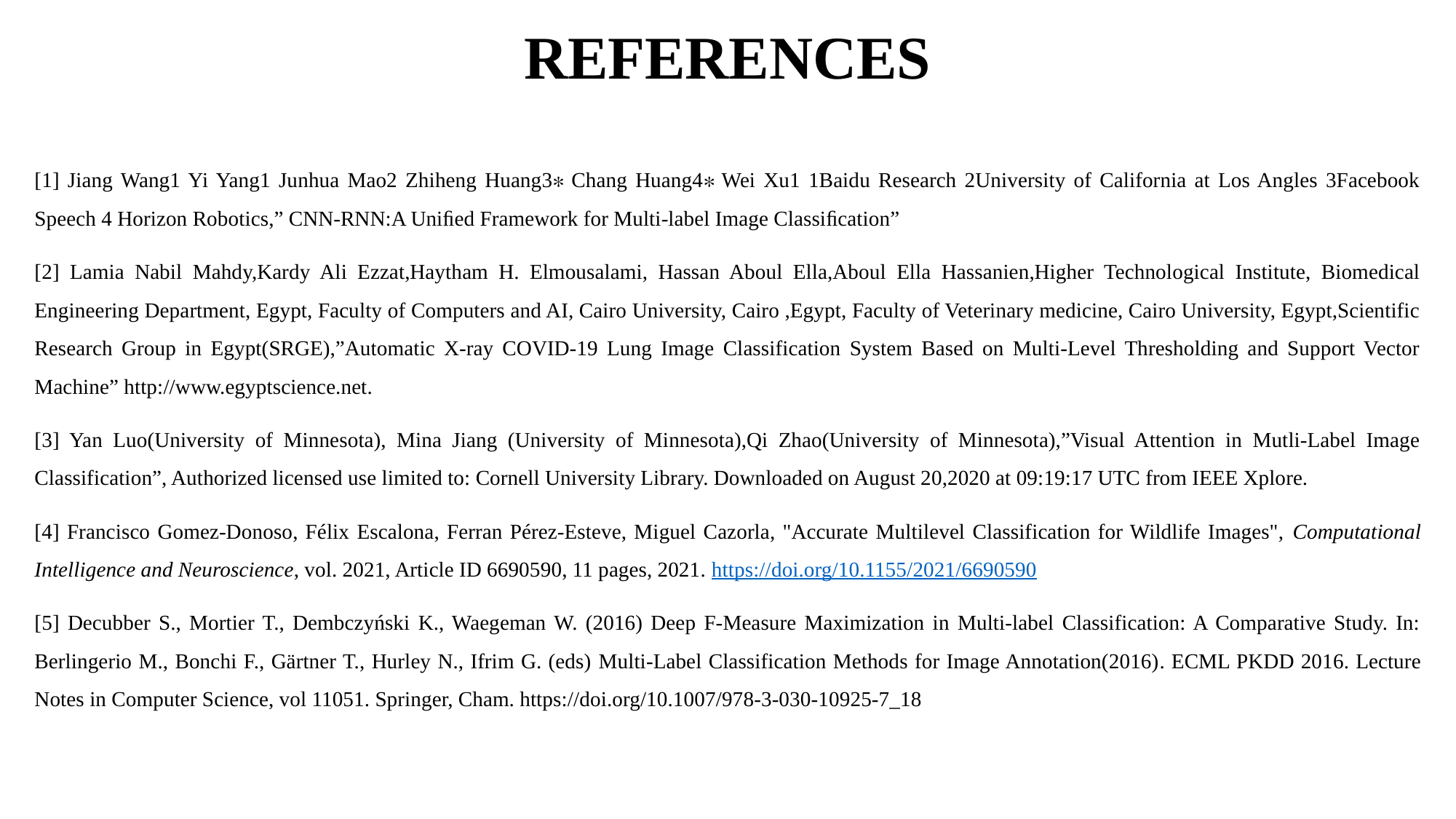

# REFERENCES
[1] Jiang Wang1 Yi Yang1 Junhua Mao2 Zhiheng Huang3∗ Chang Huang4∗ Wei Xu1 1Baidu Research 2University of California at Los Angles 3Facebook Speech 4 Horizon Robotics,” CNN-RNN:A Uniﬁed Framework for Multi-label Image Classiﬁcation”
[2] Lamia Nabil Mahdy,Kardy Ali Ezzat,Haytham H. Elmousalami, Hassan Aboul Ella,Aboul Ella Hassanien,Higher Technological Institute, Biomedical Engineering Department, Egypt, Faculty of Computers and AI, Cairo University, Cairo ,Egypt, Faculty of Veterinary medicine, Cairo University, Egypt,Scientific Research Group in Egypt(SRGE),”Automatic X-ray COVID-19 Lung Image Classification System Based on Multi-Level Thresholding and Support Vector Machine” http://www.egyptscience.net.
[3] Yan Luo(University of Minnesota), Mina Jiang (University of Minnesota),Qi Zhao(University of Minnesota),”Visual Attention in Mutli-Label Image Classification”, Authorized licensed use limited to: Cornell University Library. Downloaded on August 20,2020 at 09:19:17 UTC from IEEE Xplore.
[4] Francisco Gomez-Donoso, Félix Escalona, Ferran Pérez-Esteve, Miguel Cazorla, "Accurate Multilevel Classification for Wildlife Images", Computational Intelligence and Neuroscience, vol. 2021, Article ID 6690590, 11 pages, 2021. https://doi.org/10.1155/2021/6690590
[5] Decubber S., Mortier T., Dembczyński K., Waegeman W. (2016) Deep F-Measure Maximization in Multi-label Classification: A Comparative Study. In: Berlingerio M., Bonchi F., Gärtner T., Hurley N., Ifrim G. (eds) Multi-Label Classification Methods for Image Annotation(2016). ECML PKDD 2016. Lecture Notes in Computer Science, vol 11051. Springer, Cham. https://doi.org/10.1007/978-3-030-10925-7_18